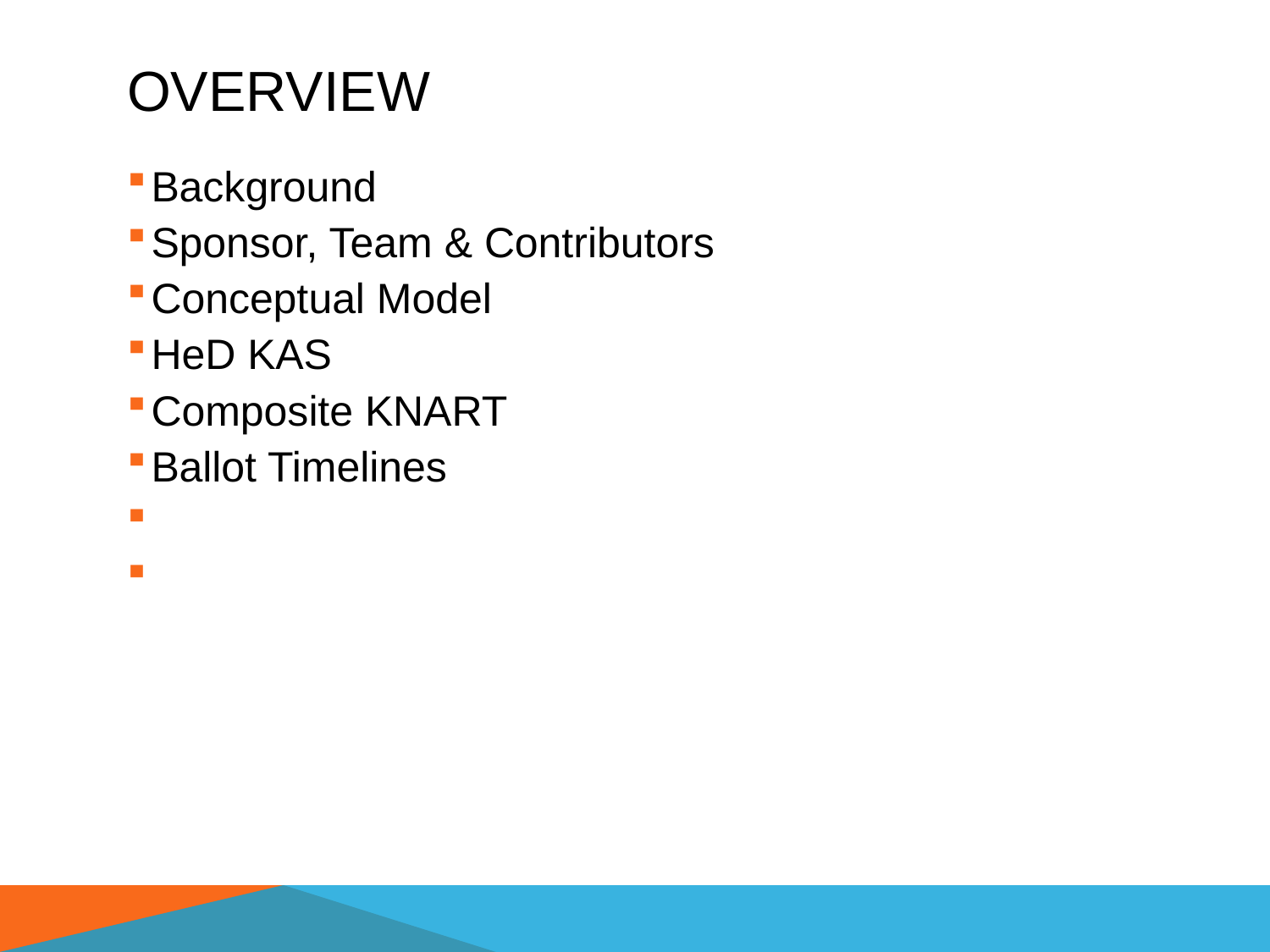

# Overview
Background
Sponsor, Team & Contributors
Conceptual Model
HeD KAS
Composite KNART
Ballot Timelines